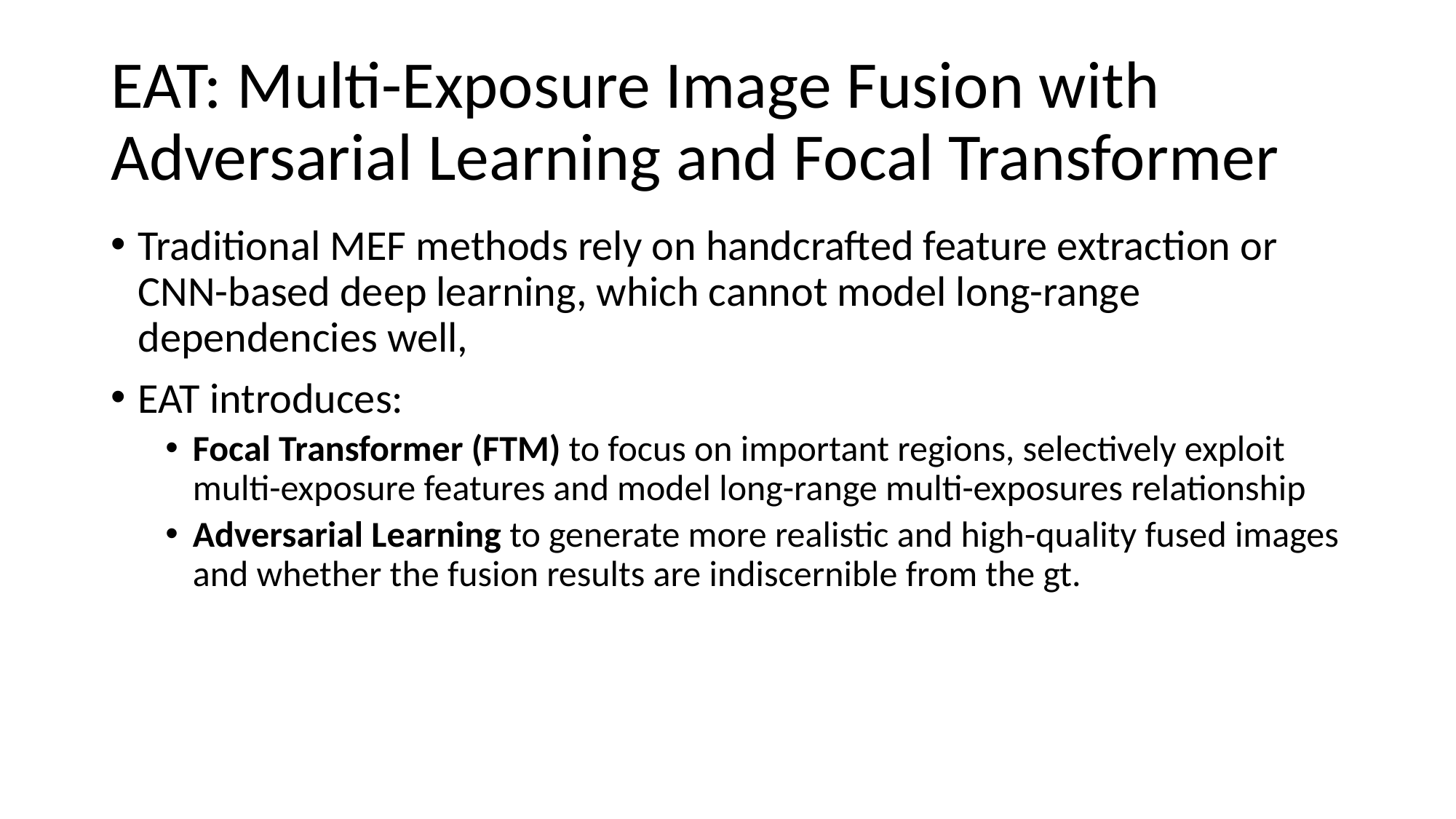

# EAT: Multi-Exposure Image Fusion with Adversarial Learning and Focal Transformer
Traditional MEF methods rely on handcrafted feature extraction or CNN-based deep learning, which cannot model long-range dependencies well,
EAT introduces:
Focal Transformer (FTM) to focus on important regions, selectively exploit multi-exposure features and model long-range multi-exposures relationship
Adversarial Learning to generate more realistic and high-quality fused images and whether the fusion results are indiscernible from the gt.